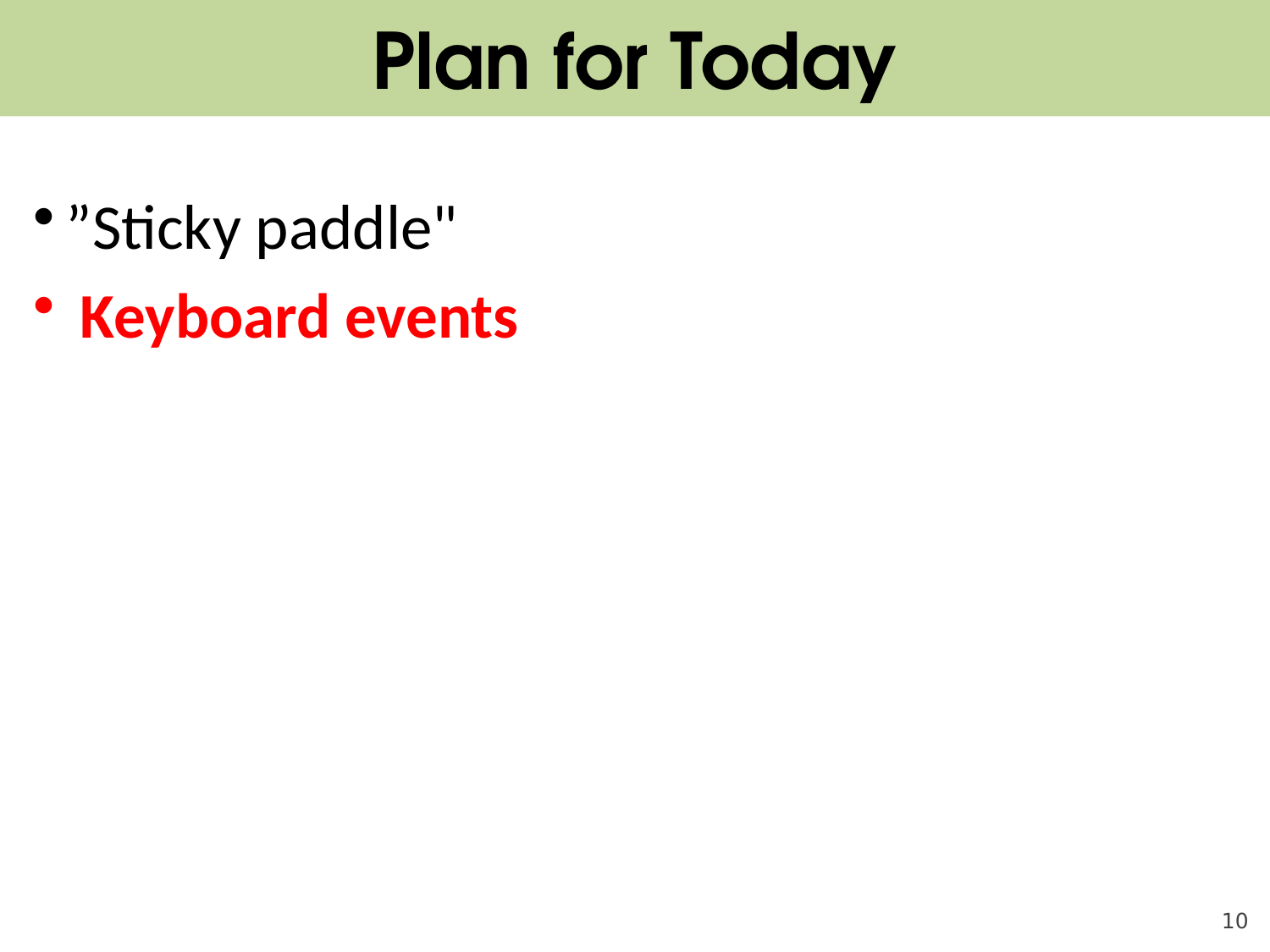

# Plan for Today
”Sticky paddle"
 Keyboard events